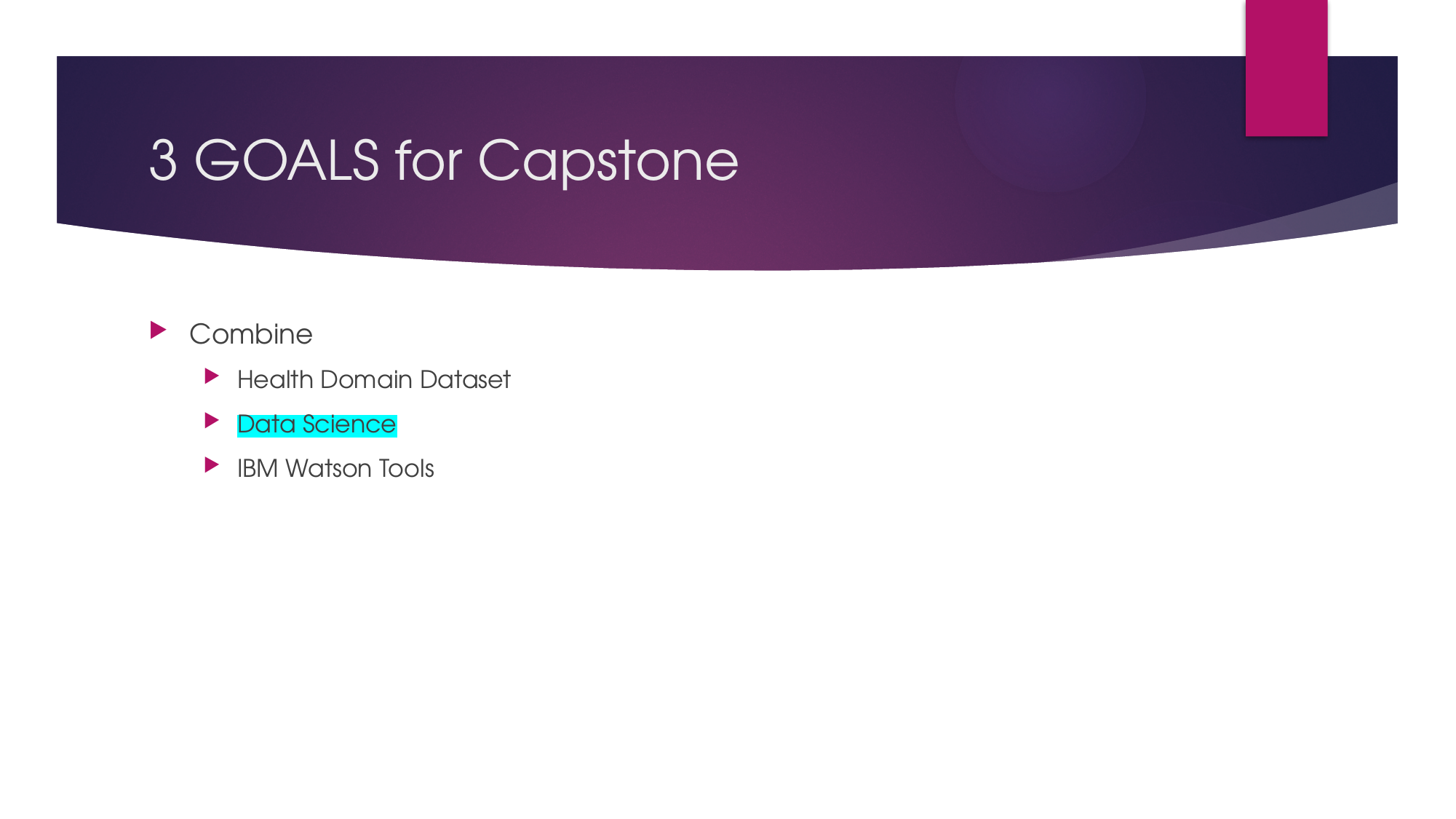

# 3 GOALS for Capstone
Combine
Health Domain Dataset
Data Science
IBM Watson Tools